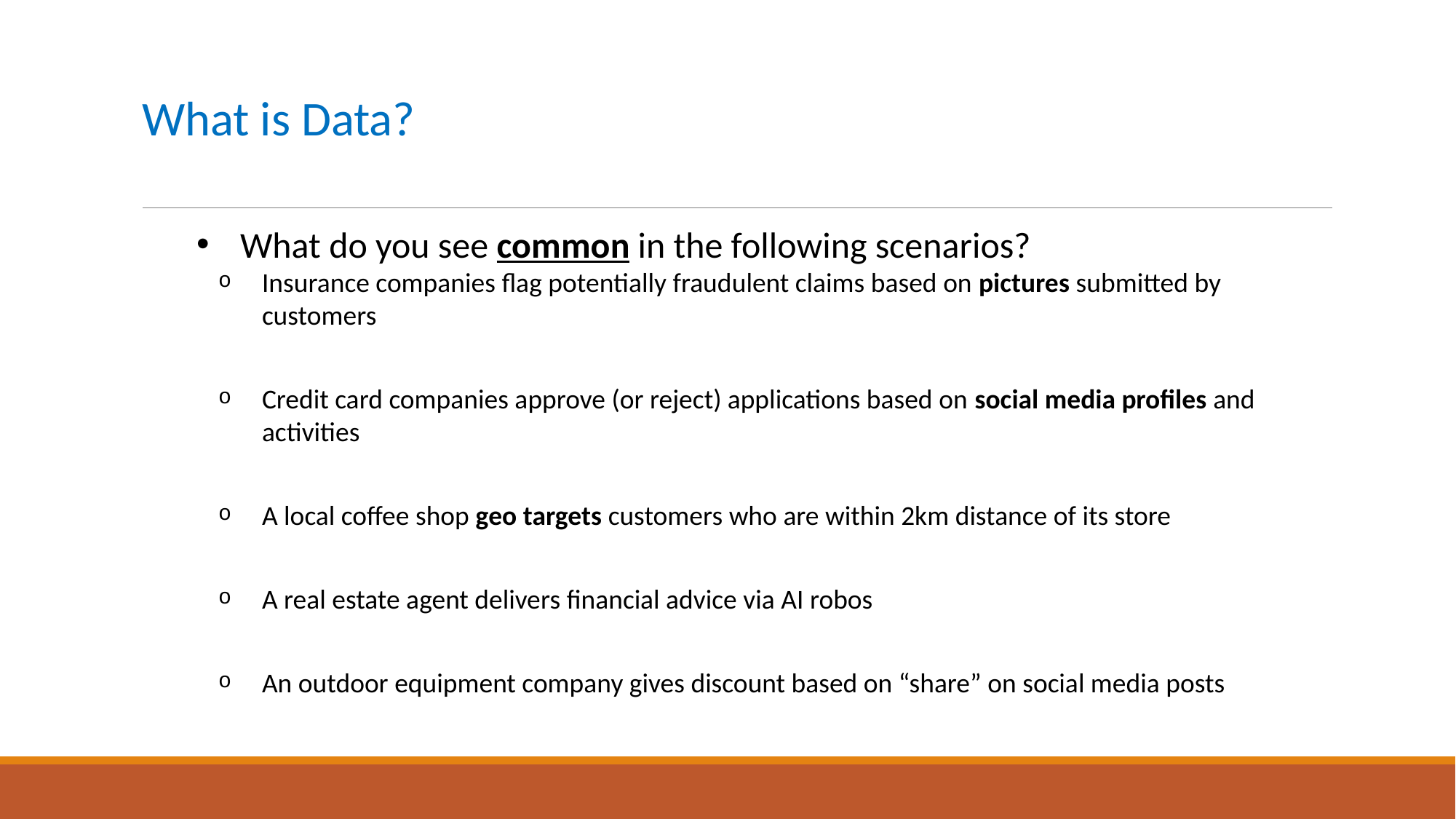

# What is Data?
What do you see common in the following scenarios?
Insurance companies flag potentially fraudulent claims based on pictures submitted by customers

Credit card companies approve (or reject) applications based on social media profiles and activities

A local coffee shop geo targets customers who are within 2km distance of its store

A real estate agent delivers financial advice via AI robos

An outdoor equipment company gives discount based on “share” on social media posts